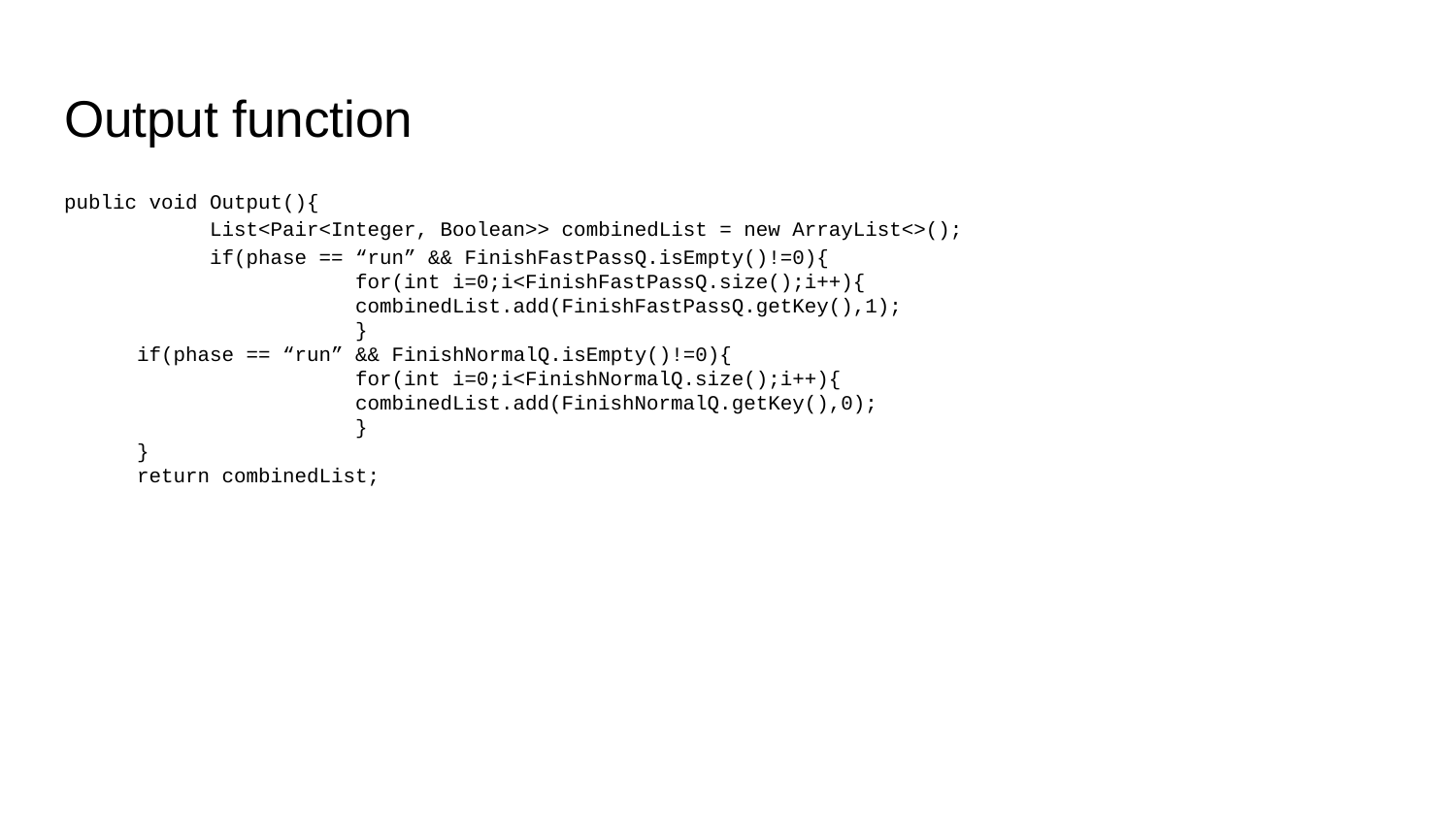

# Output function
public void Output(){
	List<Pair<Integer, Boolean>> combinedList = new ArrayList<>();
	if(phase == “run” && FinishFastPassQ.isEmpty()!=0){
		for(int i=0;i<FinishFastPassQ.size();i++){
		combinedList.add(FinishFastPassQ.getKey(),1);
		}
if(phase == “run” && FinishNormalQ.isEmpty()!=0){
		for(int i=0;i<FinishNormalQ.size();i++){
		combinedList.add(FinishNormalQ.getKey(),0);
		}
}
return combinedList;